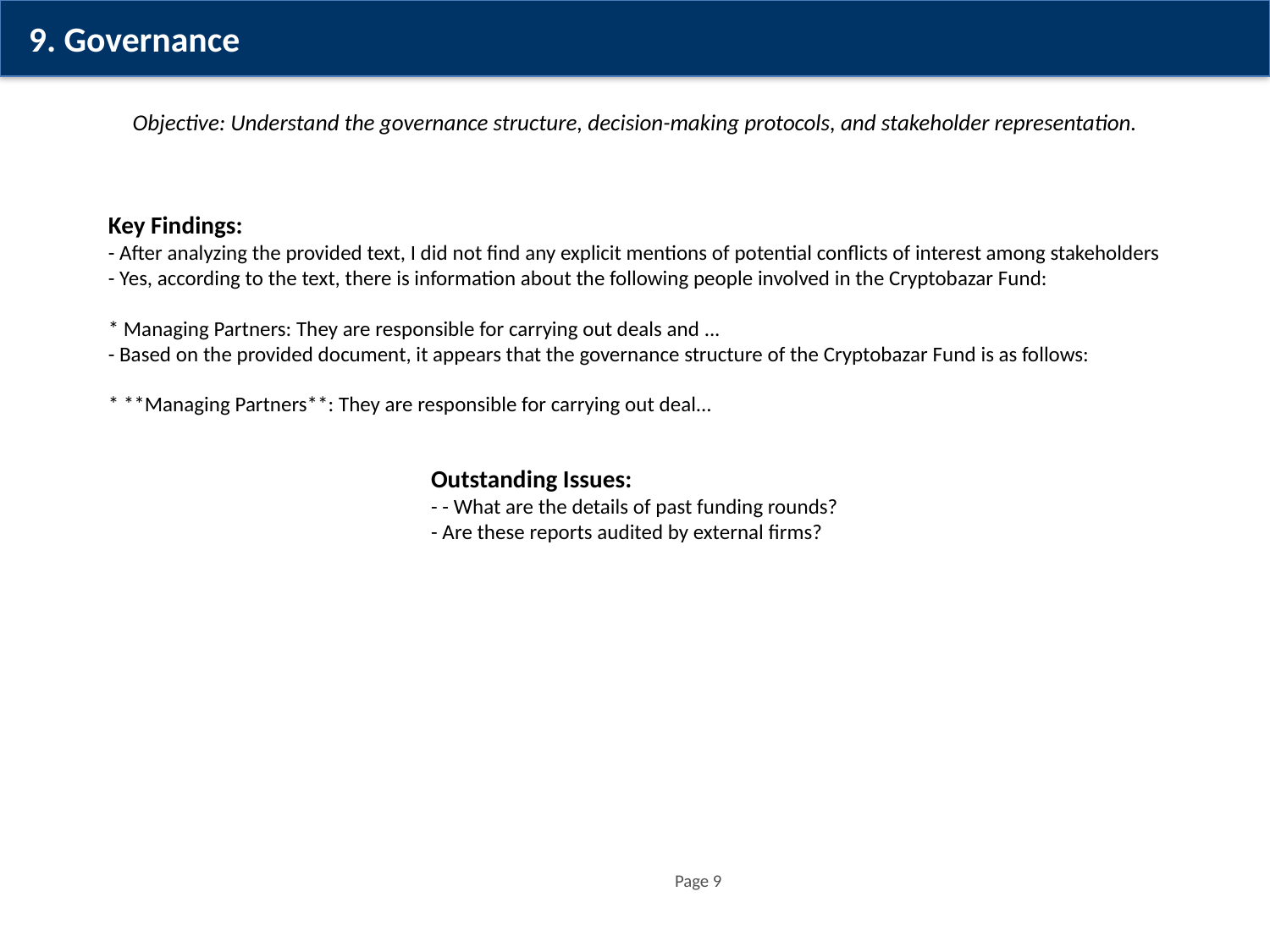

9. Governance
Objective: Understand the governance structure, decision-making protocols, and stakeholder representation.
Key Findings:
- After analyzing the provided text, I did not find any explicit mentions of potential conflicts of interest among stakeholders
- Yes, according to the text, there is information about the following people involved in the Cryptobazar Fund:
* Managing Partners: They are responsible for carrying out deals and ...
- Based on the provided document, it appears that the governance structure of the Cryptobazar Fund is as follows:
* **Managing Partners**: They are responsible for carrying out deal...
Outstanding Issues:
- - What are the details of past funding rounds?
- Are these reports audited by external firms?
Page 9